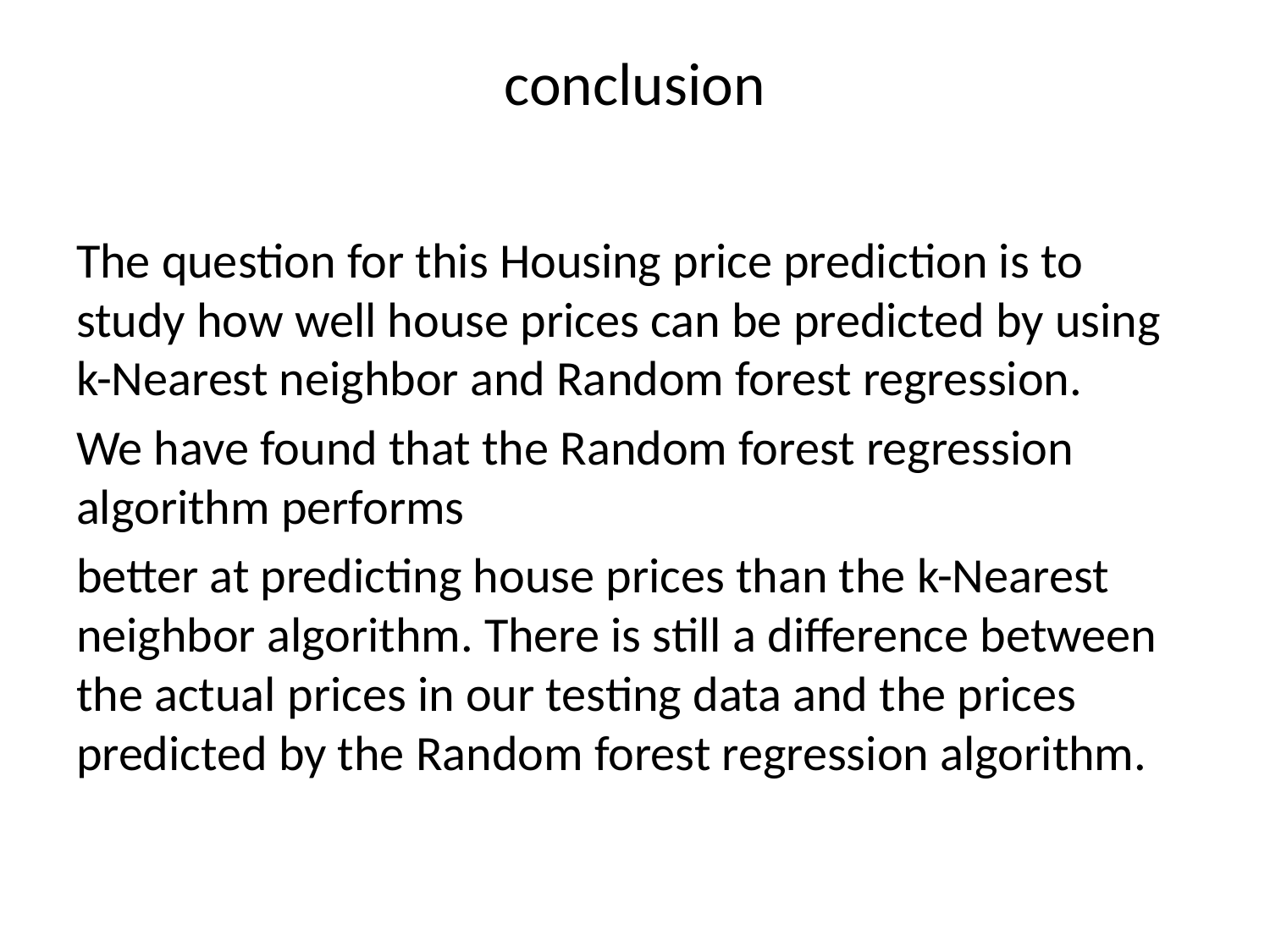

# conclusion
The question for this Housing price prediction is to study how well house prices can be predicted by using k-Nearest neighbor and Random forest regression.
We have found that the Random forest regression algorithm performs
better at predicting house prices than the k-Nearest neighbor algorithm. There is still a difference between the actual prices in our testing data and the prices predicted by the Random forest regression algorithm.